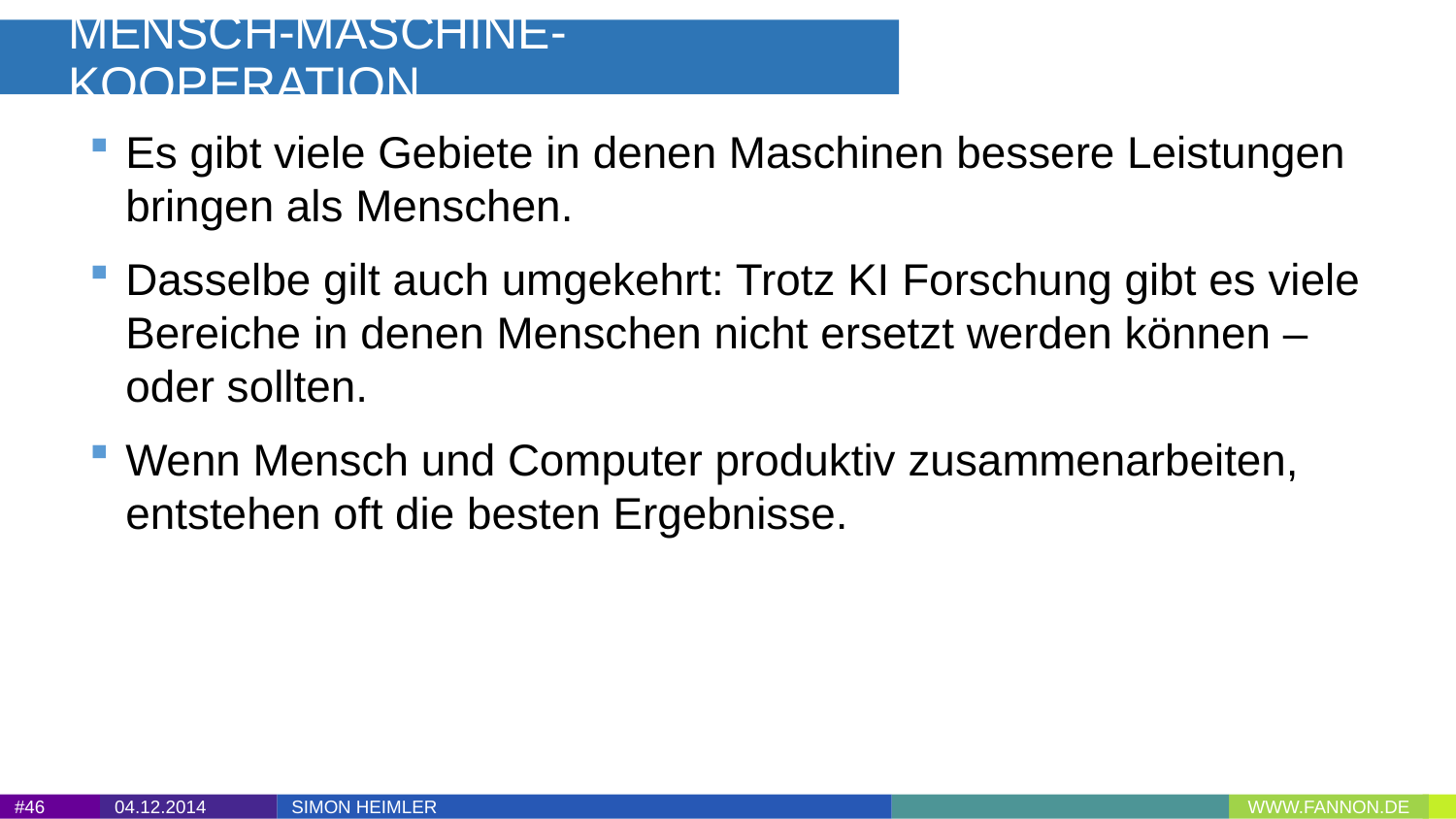

MENSCH-MASCHINE-KOOPERATION
Es gibt viele Gebiete in denen Maschinen bessere Leistungen bringen als Menschen.
Dasselbe gilt auch umgekehrt: Trotz KI Forschung gibt es viele Bereiche in denen Menschen nicht ersetzt werden können – oder sollten.
Wenn Mensch und Computer produktiv zusammenarbeiten, entstehen oft die besten Ergebnisse.